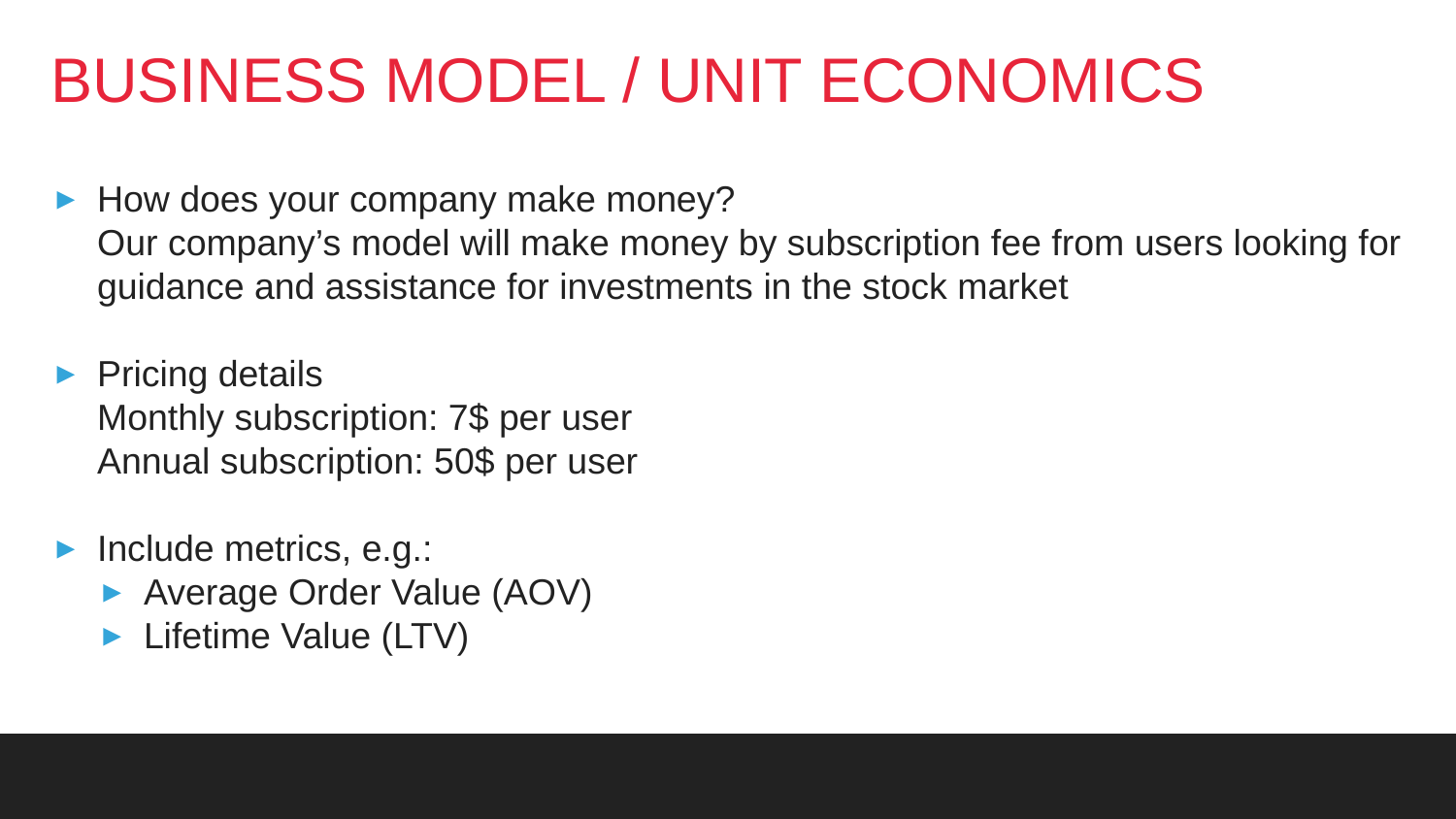

# BUSINESS MODEL / UNIT ECONOMICS

How does your company make money?
Our company’s model will make money by subscription fee from users looking for guidance and assistance for investments in the stock market

Pricing details
Monthly subscription: 7$ per user
Annual subscription: 50$ per user

Include metrics, e.g.:
Average Order Value (AOV)
Lifetime Value (LTV)